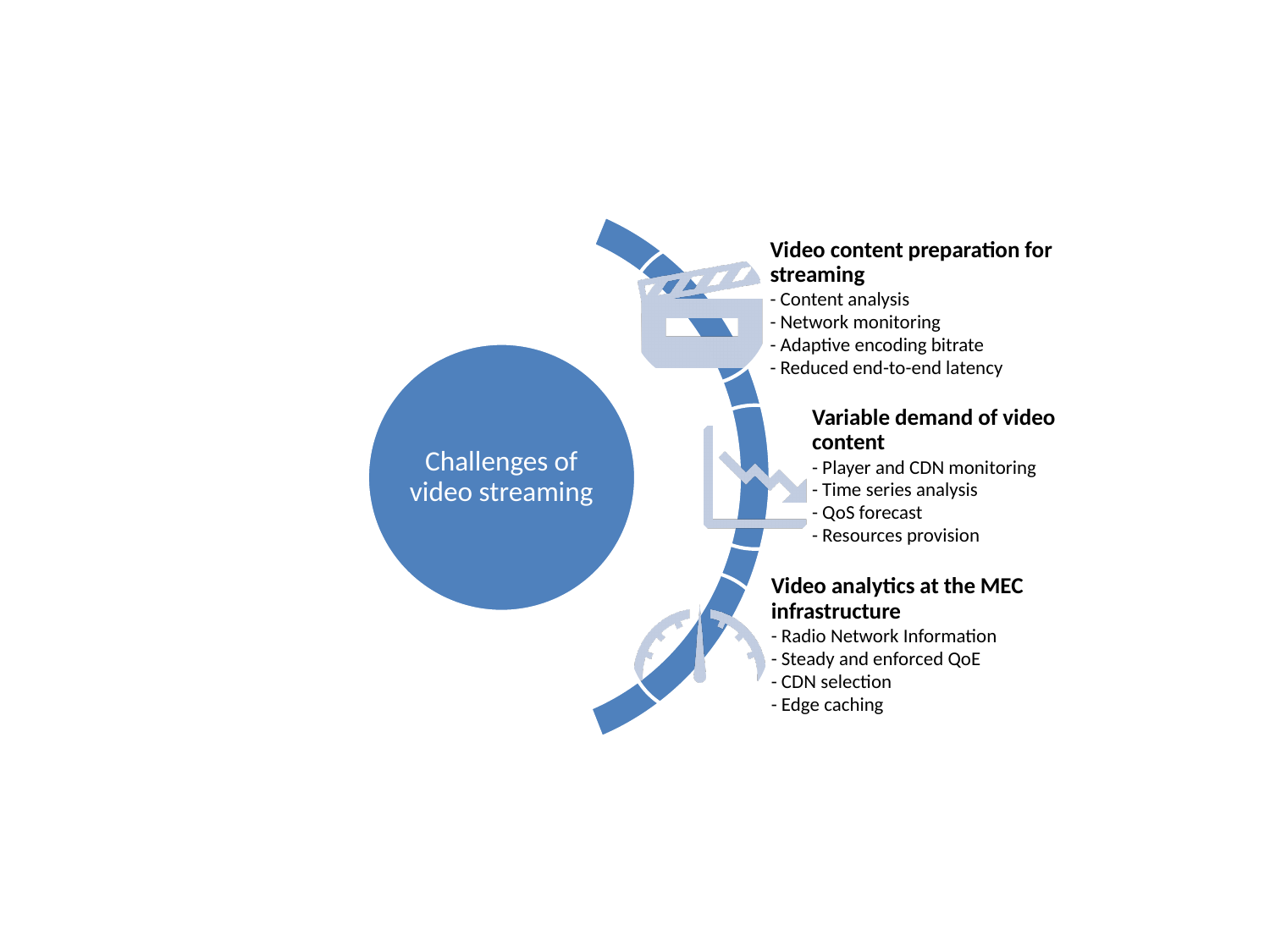

Challenges of video streaming
Video content preparation for streaming
- Content analysis
- Network monitoring
- Adaptive encoding bitrate
- Reduced end-to-end latency
Variable demand of video content
- Player and CDN monitoring
- Time series analysis
- QoS forecast
- Resources provision
Video analytics at the MEC infrastructure
- Radio Network Information
- Steady and enforced QoE
- CDN selection
- Edge caching